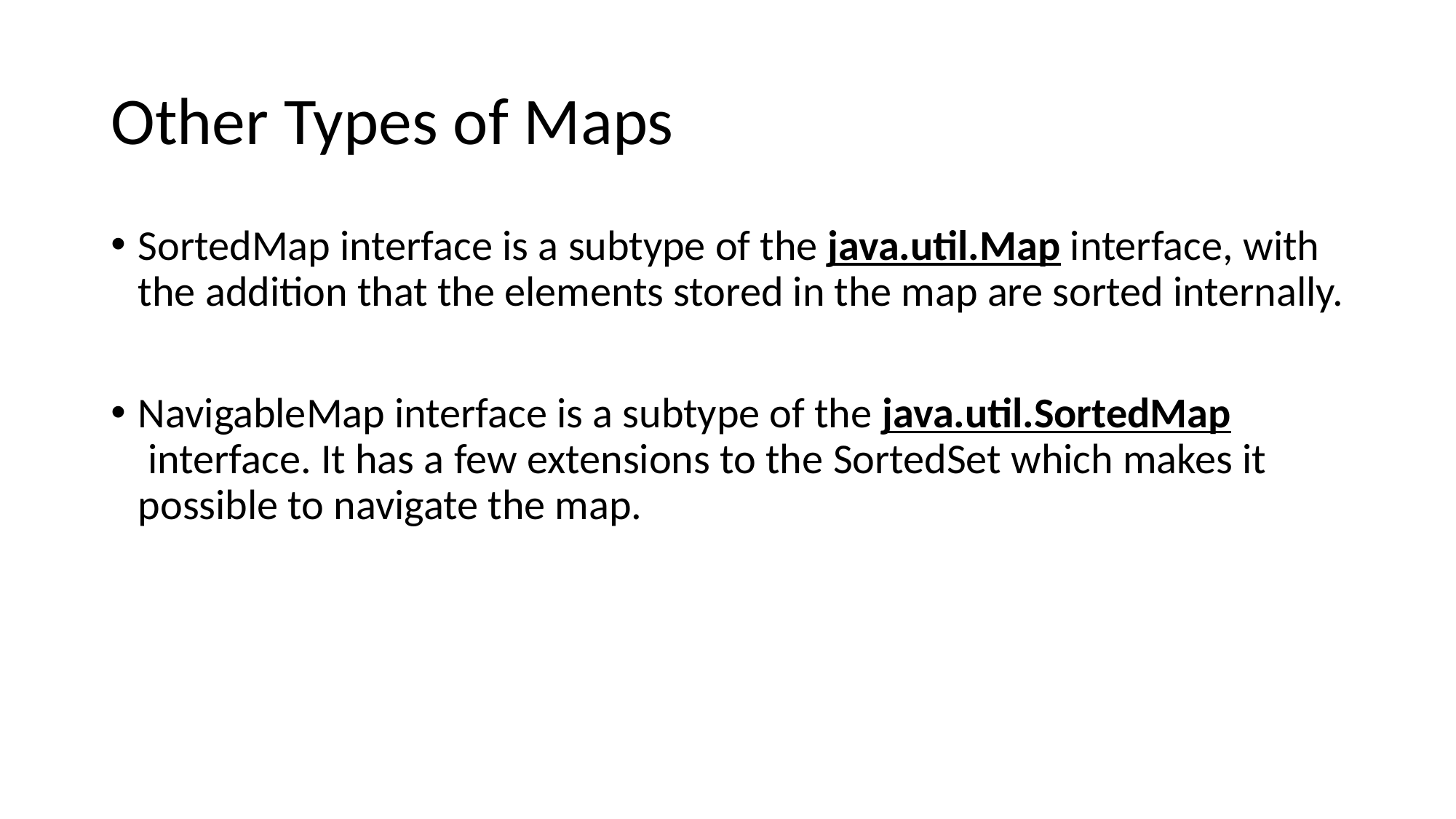

# Other Types of Maps
SortedMap interface is a subtype of the java.util.Map interface, with the addition that the elements stored in the map are sorted internally.

NavigableMap interface is a subtype of the java.util.SortedMap interface. It has a few extensions to the SortedSet which makes it possible to navigate the map.